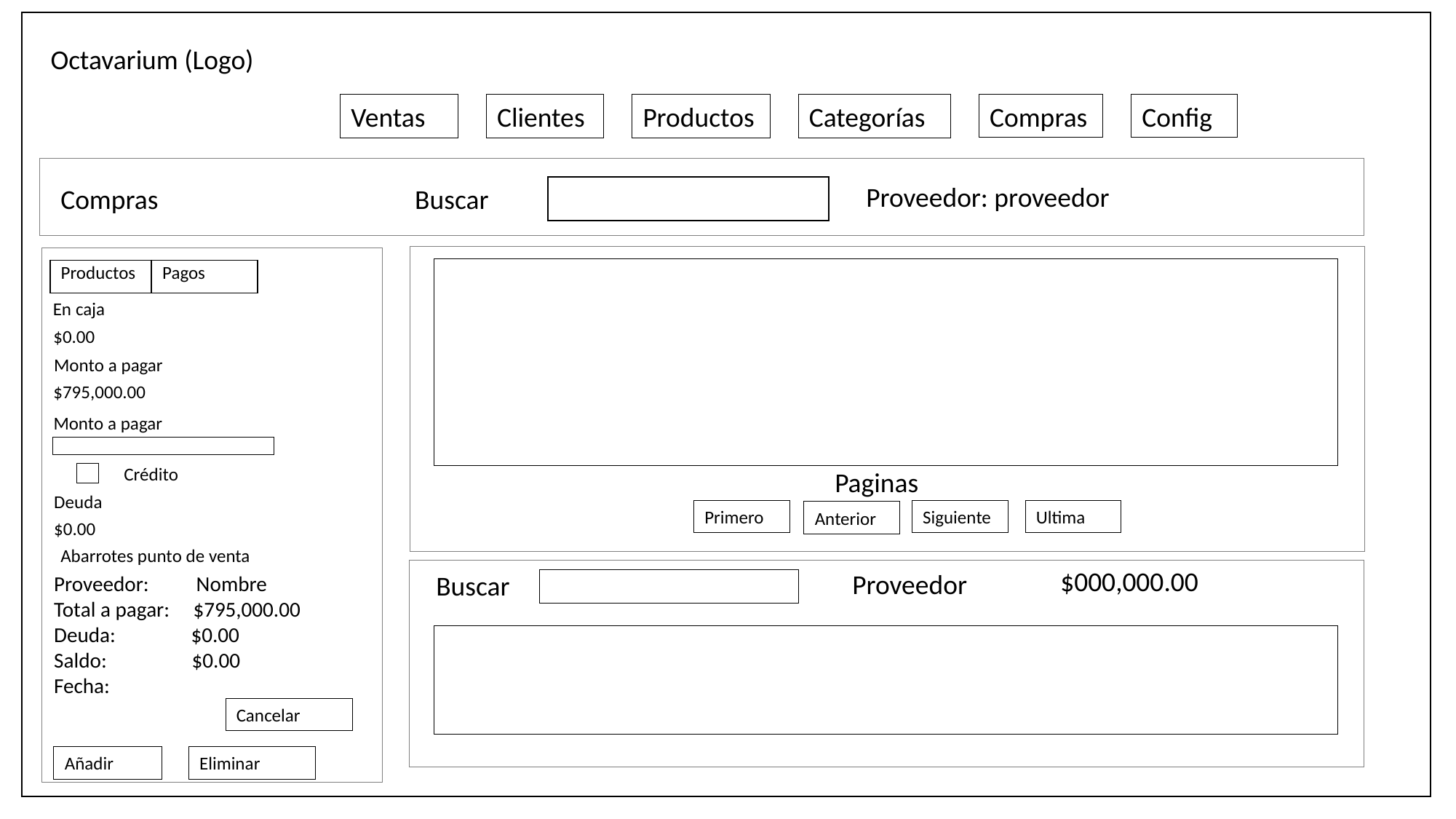

Octavarium (Logo)
Compras
Config
Ventas
Clientes
Productos
Categorías

Proveedor: proveedor
Compras
Buscar

| Productos | Pagos |
| --- | --- |
En caja
$0.00
Monto a pagar
$795,000.00
Monto a pagar

Crédito
Paginas

Deuda
Ultima
Siguiente
Primero
Anterior
$0.00
Abarrotes punto de venta
$000,000.00

Proveedor
Buscar
Proveedor:          Nombre
Total a pagar:     $795,000.00
Deuda:                $0.00
Saldo:                  $0.00
Fecha:

Cancelar
Añadir
Eliminar